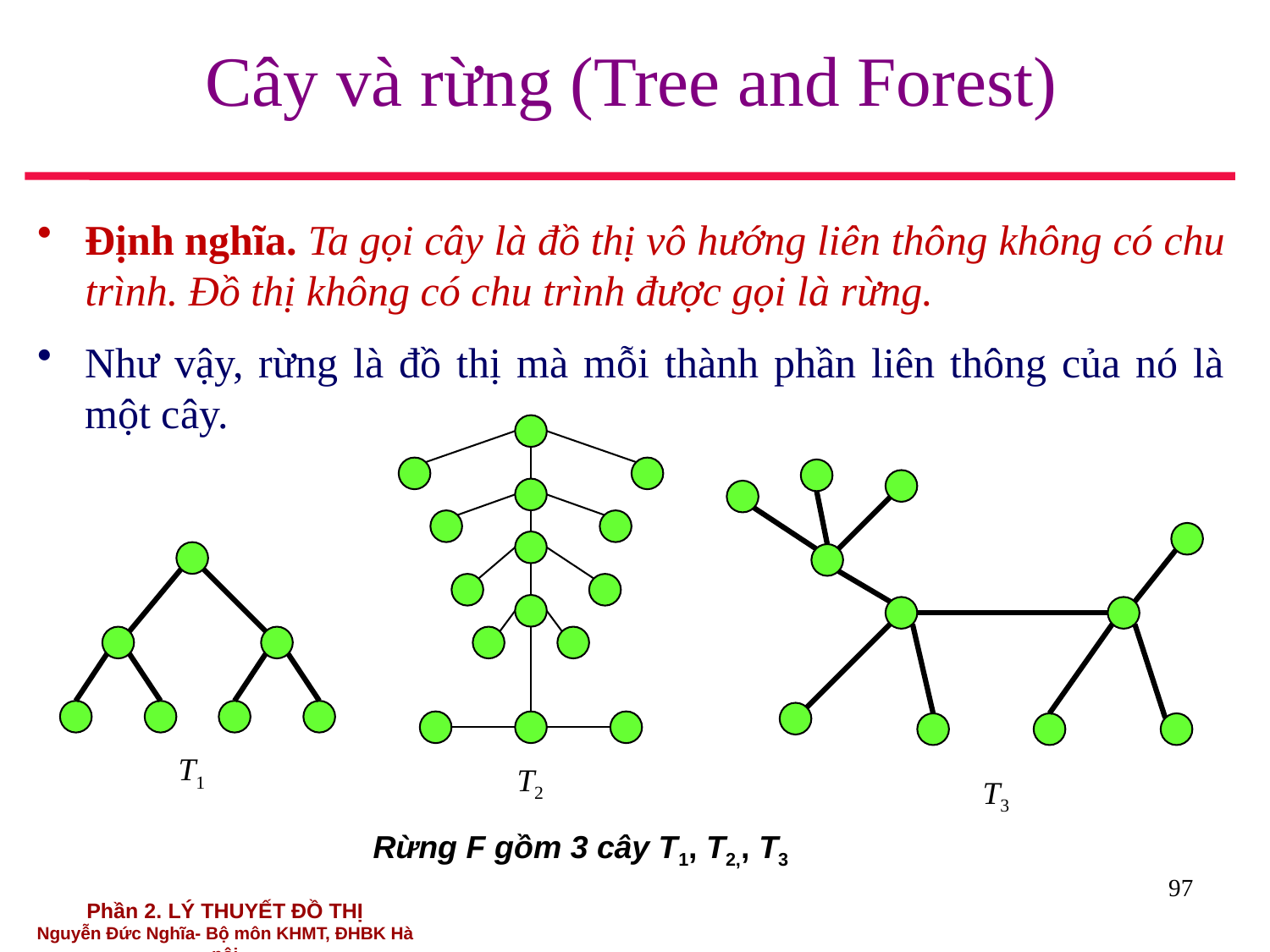

# Cây và rừng (Tree and Forest)
Định nghĩa. Ta gọi cây là đồ thị vô hướng liên thông không có chu trình. Đồ thị không có chu trình được gọi là rừng.
Như vậy, rừng là đồ thị mà mỗi thành phần liên thông của nó là một cây.

T2

T3

T1
Rừng F gồm 3 cây T1, T2,, T3
97
Phần 2. LÝ THUYẾT ĐỒ THỊ
Nguyễn Đức Nghĩa- Bộ môn KHMT, ĐHBK Hà nội